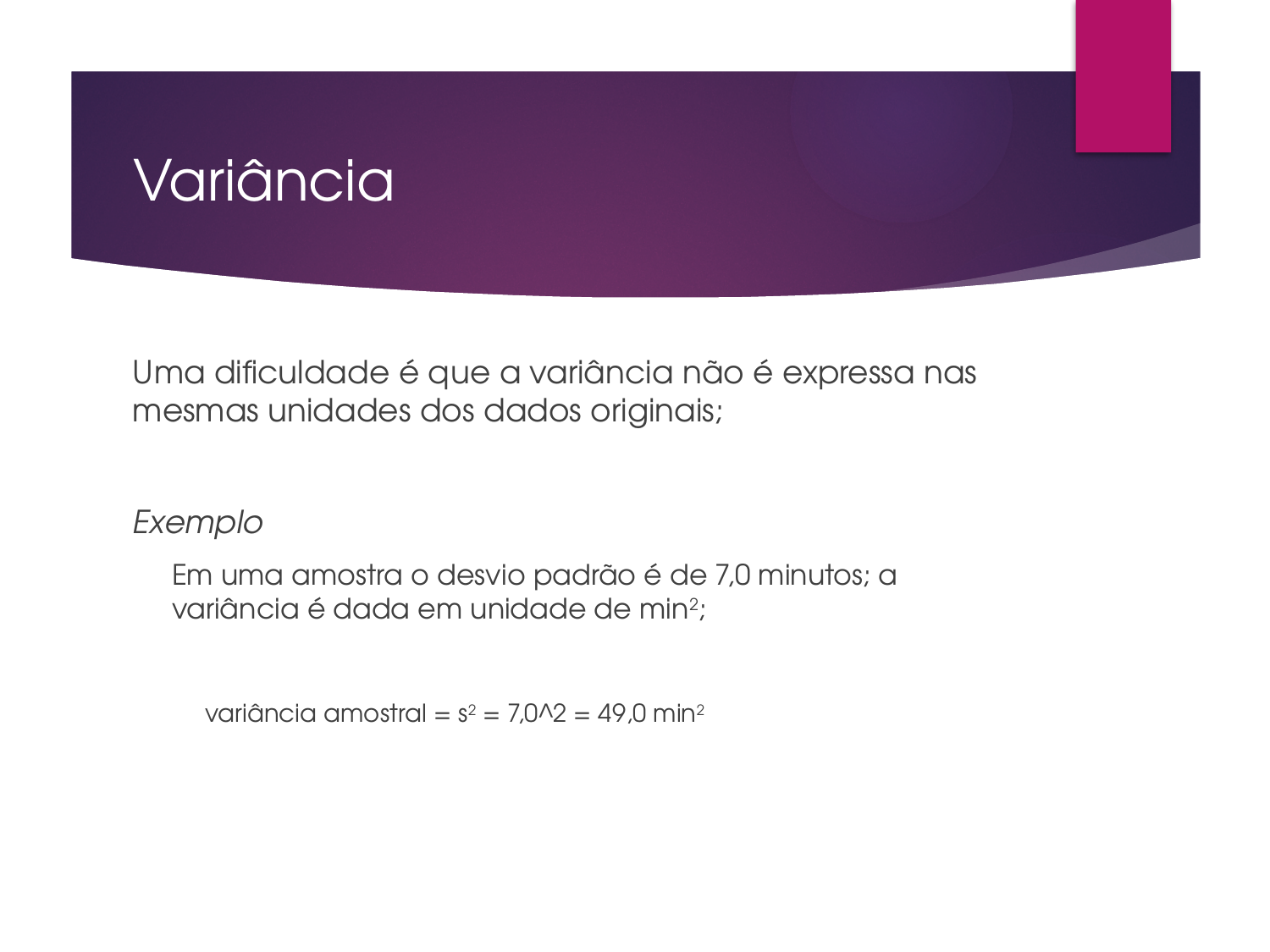

# Variância
Uma dificuldade é que a variância não é expressa nas mesmas unidades dos dados originais;

Exemplo
Em uma amostra o desvio padrão é de 7,0 minutos; a variância é dada em unidade de min2;

variância amostral = s2 = 7,0^2 = 49,0 min2